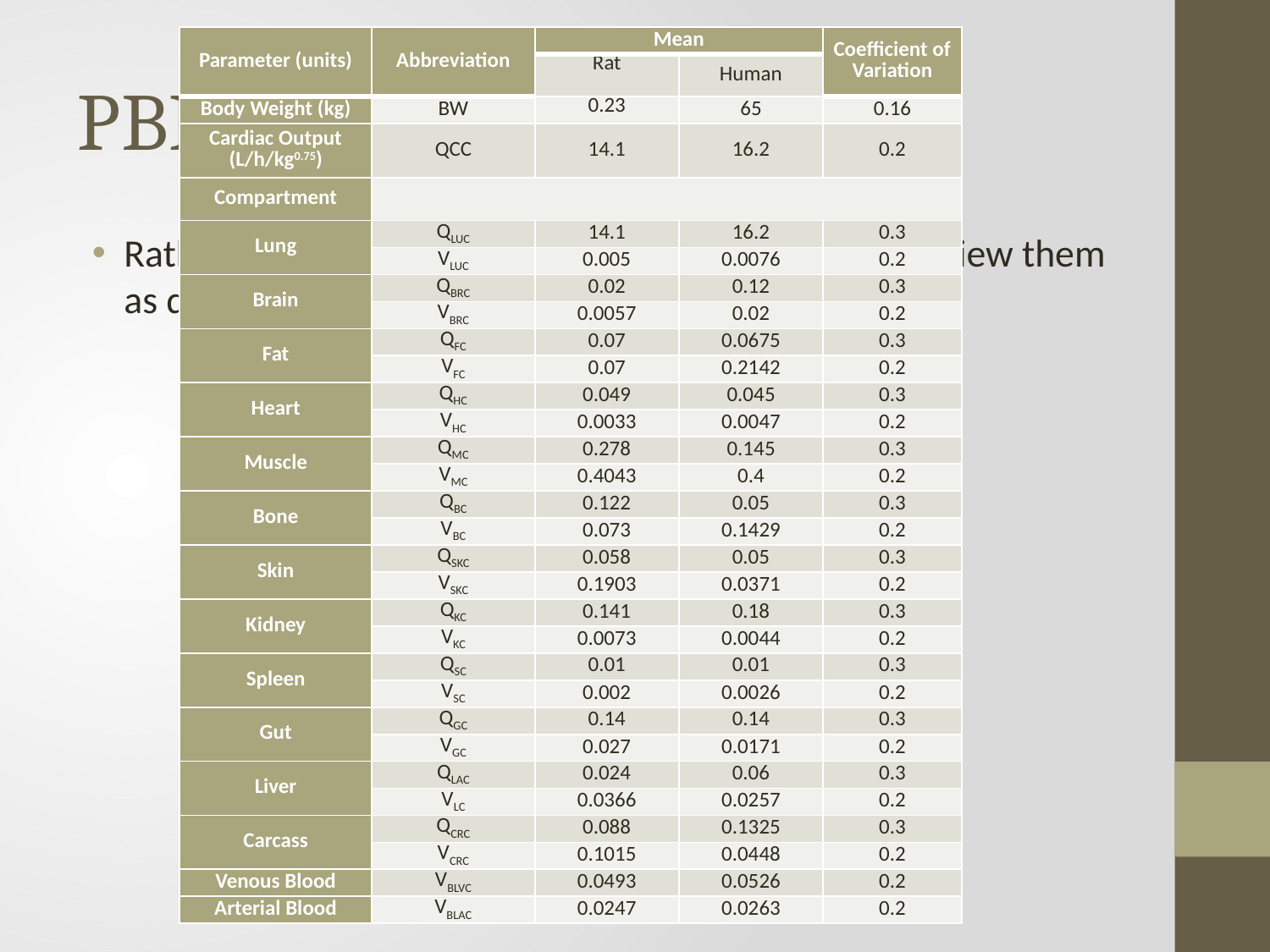

| Parameter (units) | Abbreviation | Mean |  | Coefficient of Variation |
| --- | --- | --- | --- | --- |
|  |  | Rat | Human |  |
| Body Weight (kg) | BW | 0.23 | 65 | 0.16 |
| Cardiac Output (L/h/kg0.75) | QCC | 14.1 | 16.2 | 0.2 |
| Compartment |  |  |  |  |
| Lung | QLUC | 14.1 | 16.2 | 0.3 |
|  | VLUC | 0.005 | 0.0076 | 0.2 |
| Brain | QBRC | 0.02 | 0.12 | 0.3 |
|  | VBRC | 0.0057 | 0.02 | 0.2 |
| Fat | QFC | 0.07 | 0.0675 | 0.3 |
|  | VFC | 0.07 | 0.2142 | 0.2 |
| Heart | QHC | 0.049 | 0.045 | 0.3 |
|  | VHC | 0.0033 | 0.0047 | 0.2 |
| Muscle | QMC | 0.278 | 0.145 | 0.3 |
|  | VMC | 0.4043 | 0.4 | 0.2 |
| Bone | QBC | 0.122 | 0.05 | 0.3 |
|  | VBC | 0.073 | 0.1429 | 0.2 |
| Skin | QSKC | 0.058 | 0.05 | 0.3 |
|  | VSKC | 0.1903 | 0.0371 | 0.2 |
| Kidney | QKC | 0.141 | 0.18 | 0.3 |
|  | VKC | 0.0073 | 0.0044 | 0.2 |
| Spleen | QSC | 0.01 | 0.01 | 0.3 |
|  | VSC | 0.002 | 0.0026 | 0.2 |
| Gut | QGC | 0.14 | 0.14 | 0.3 |
|  | VGC | 0.027 | 0.0171 | 0.2 |
| Liver | QLAC | 0.024 | 0.06 | 0.3 |
|  | VLC | 0.0366 | 0.0257 | 0.2 |
| Carcass | QCRC | 0.088 | 0.1325 | 0.3 |
|  | VCRC | 0.1015 | 0.0448 | 0.2 |
| Venous Blood | VBLVC | 0.0493 | 0.0526 | 0.2 |
| Arterial Blood | VBLAC | 0.0247 | 0.0263 | 0.2 |
# PBPK parameters
Rather than treat PBPK parameters as single points, view them as distributions.